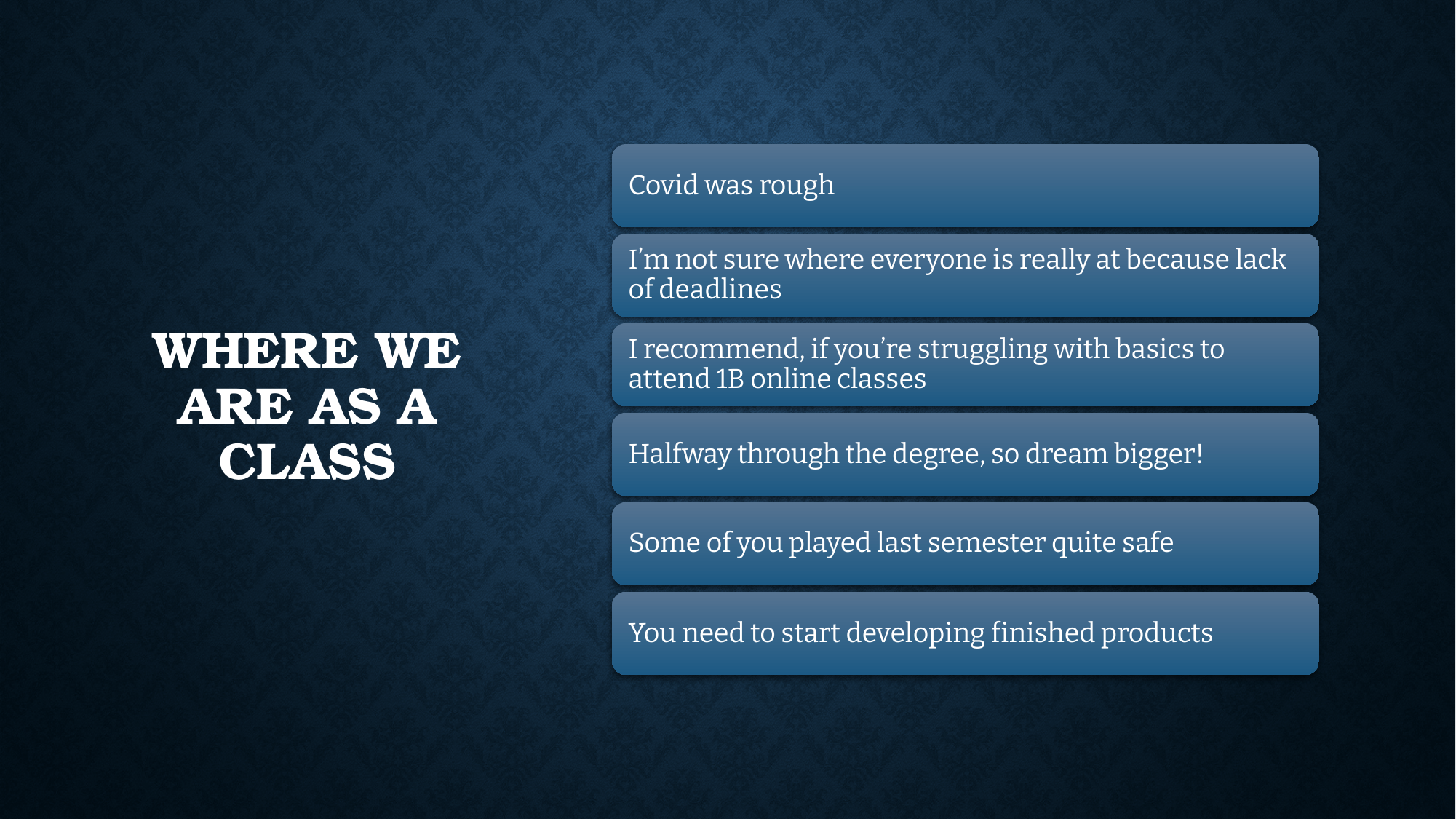

# Where we are as a class
Covid was rough
I’m not sure where everyone is really at because lack of deadlines
I recommend, if you’re struggling with basics to attend 1B online classes
Halfway through the degree, so dream bigger!
Some of you played last semester quite safe
You need to start developing finished products